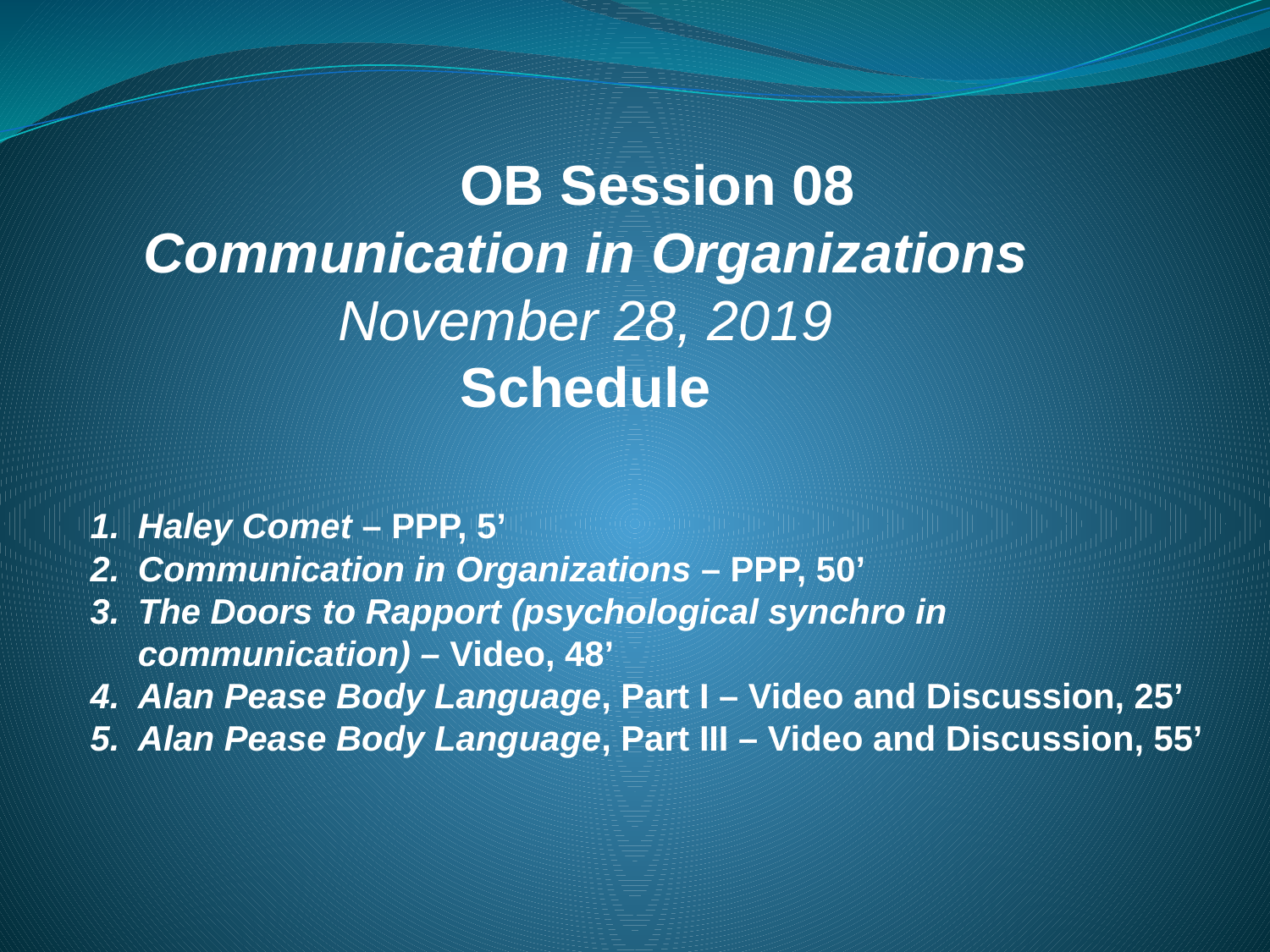

OB Session 08
Communication in Organizations
November 28, 2019
Schedule

Haley Comet – PPP, 5’
Communication in Organizations – PPP, 50’
The Doors to Rapport (psychological synchro in  communication) – Video, 48’
Alan Pease Body Language, Part I – Video and Discussion, 25’
Alan Pease Body Language, Part III – Video and Discussion, 55’